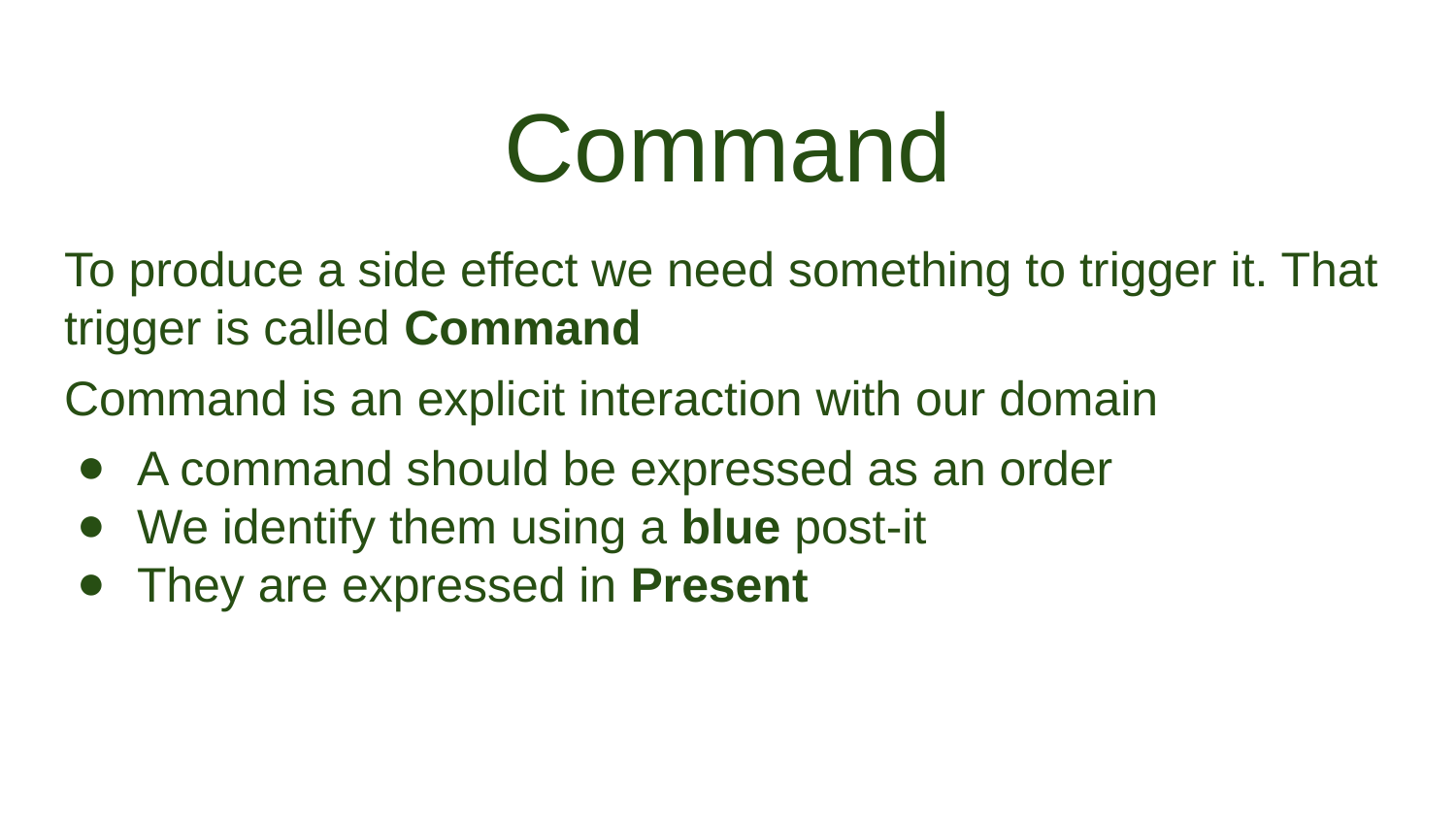

# Command
To produce a side effect we need something to trigger it. That trigger is called Command
Command is an explicit interaction with our domain
A command should be expressed as an order
We identify them using a blue post-it
They are expressed in Present